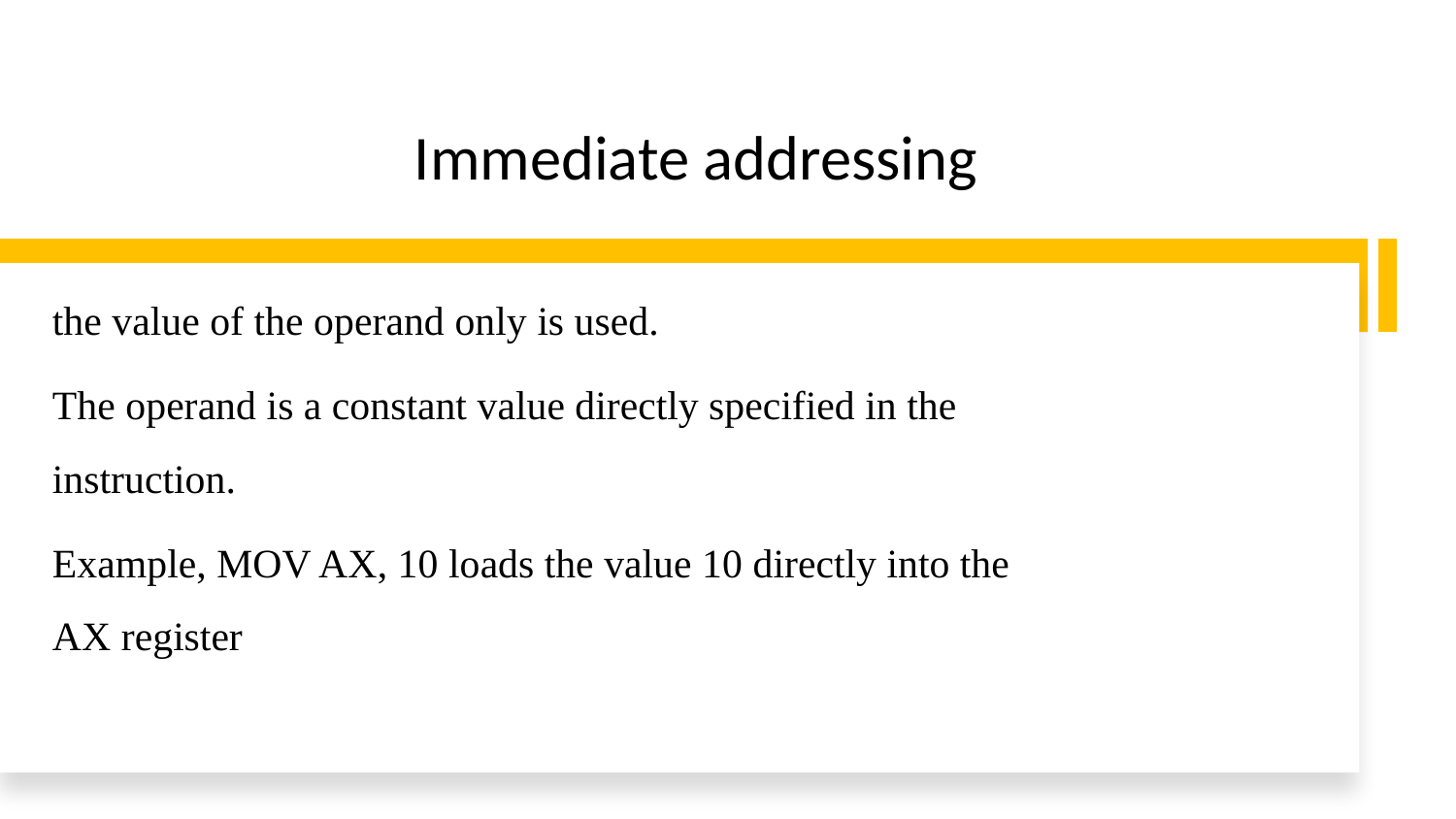

# Immediate addressing

the value of the operand only is used.
The operand is a constant value directly specified in the instruction.
Example, MOV AX, 10 loads the value 10 directly into the AX register